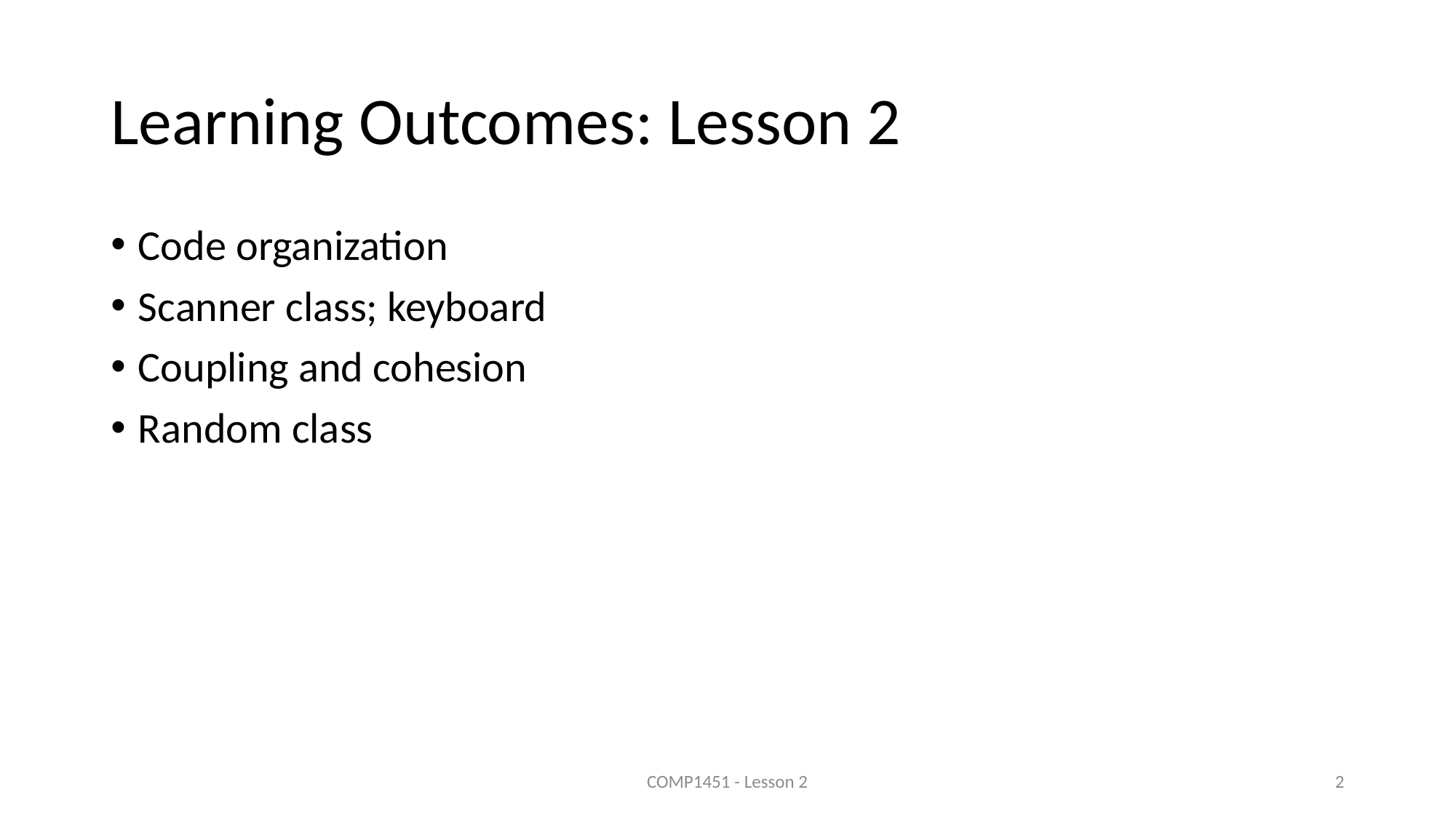

# Learning Outcomes: Lesson 2
Code organization
Scanner class; keyboard
Coupling and cohesion
Random class
COMP1451 - Lesson 2
2